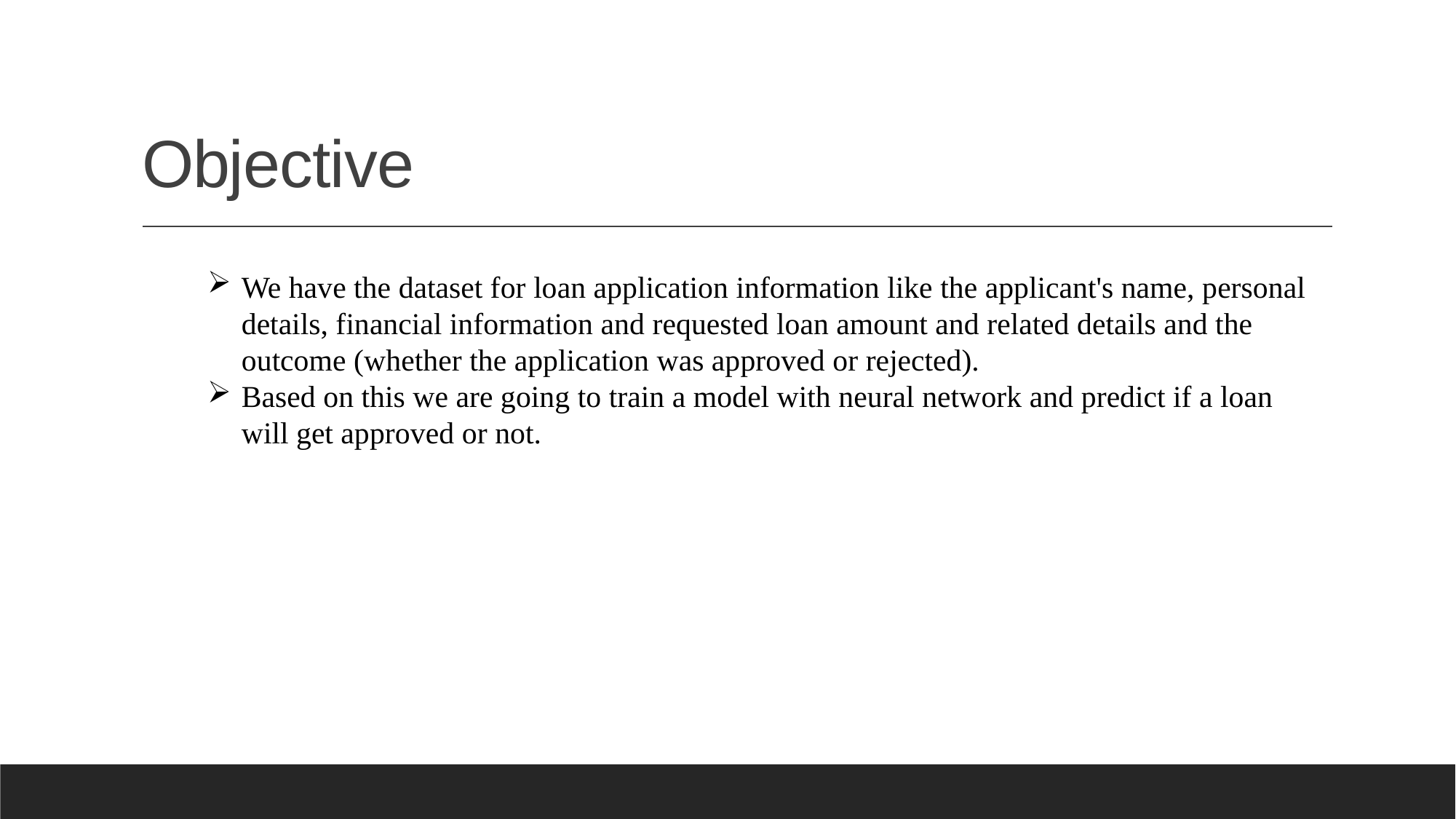

# Objective
We have the dataset for loan application information like the applicant's name, personal details, financial information and requested loan amount and related details and the outcome (whether the application was approved or rejected).
Based on this we are going to train a model with neural network and predict if a loan will get approved or not.